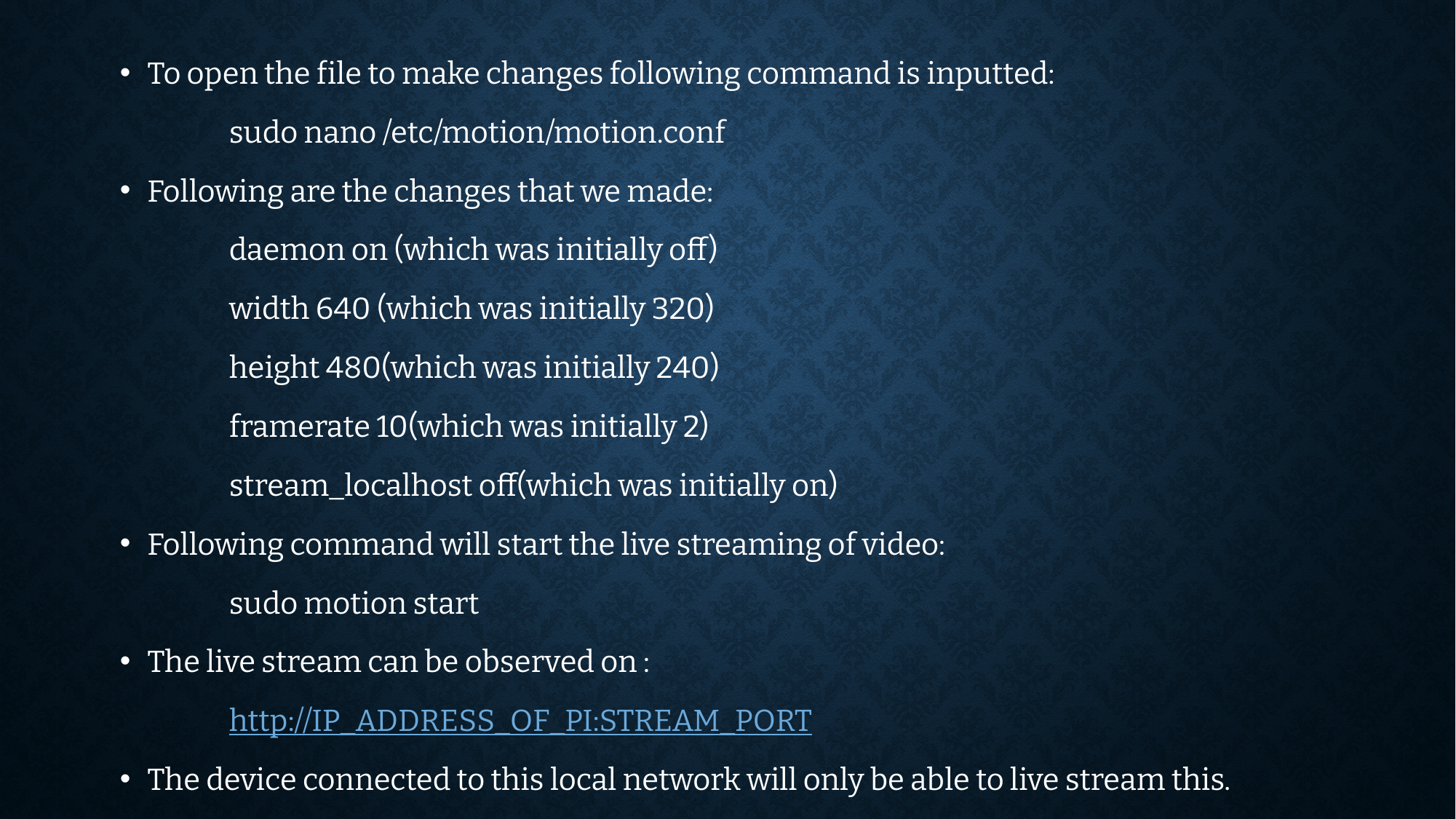

To open the file to make changes following command is inputted:
	sudo nano /etc/motion/motion.conf
Following are the changes that we made:
	daemon on (which was initially off)
	width 640 (which was initially 320)
	height 480(which was initially 240)
	framerate 10(which was initially 2)
	stream_localhost off(which was initially on)
Following command will start the live streaming of video:
	sudo motion start
The live stream can be observed on :
	http://IP_ADDRESS_OF_PI:STREAM_PORT
The device connected to this local network will only be able to live stream this.